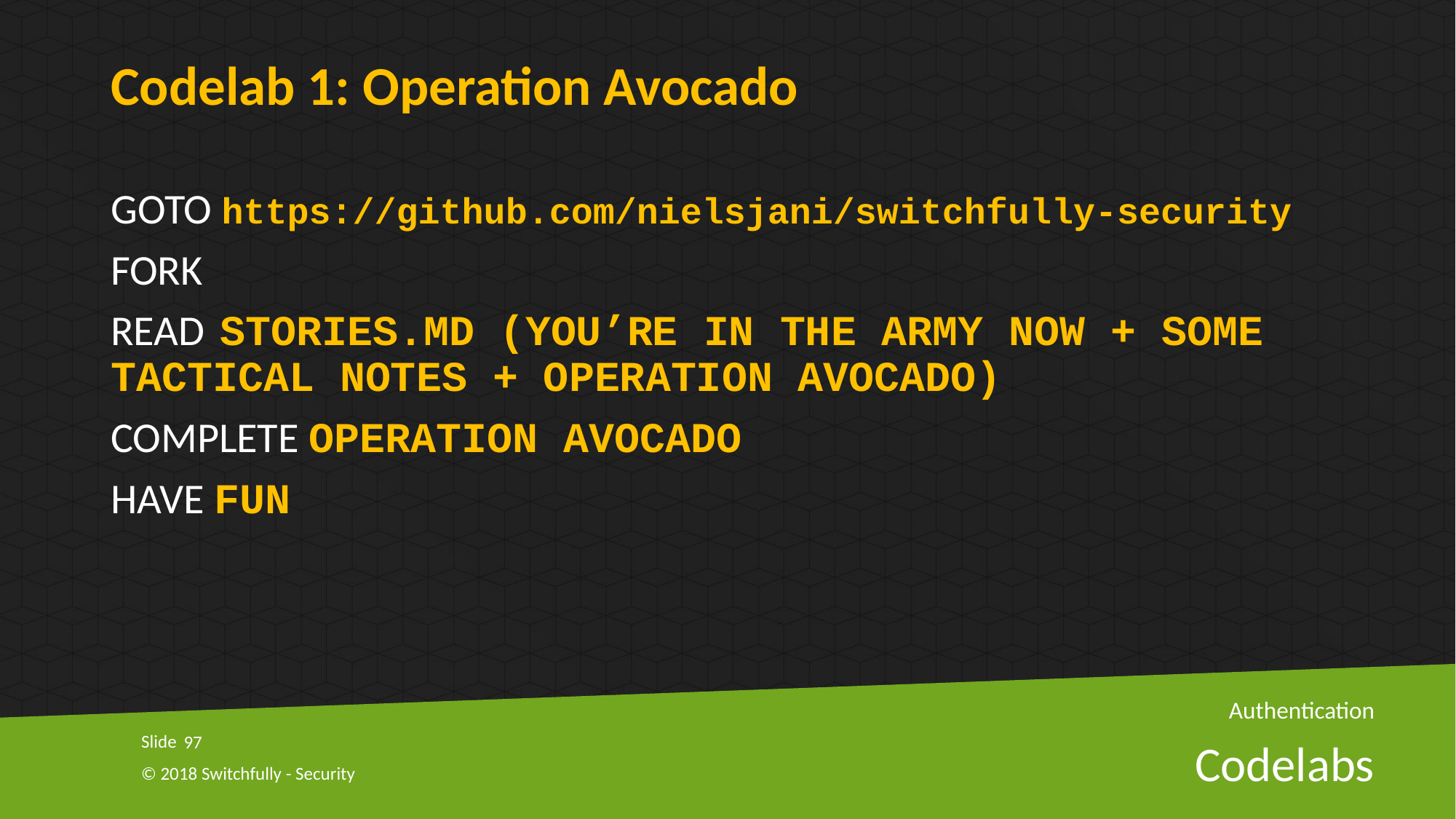

Codelab 1: Operation Avocado

GOTO https://github.com/nielsjani/switchfully-security
FORK
READ 	STORIES.MD (YOU’RE IN THE ARMY NOW + SOME TACTICAL NOTES + OPERATION AVOCADO)
COMPLETE OPERATION AVOCADO
HAVE FUN

Authentication
97
# Codelabs
© 2018 Switchfully - Security